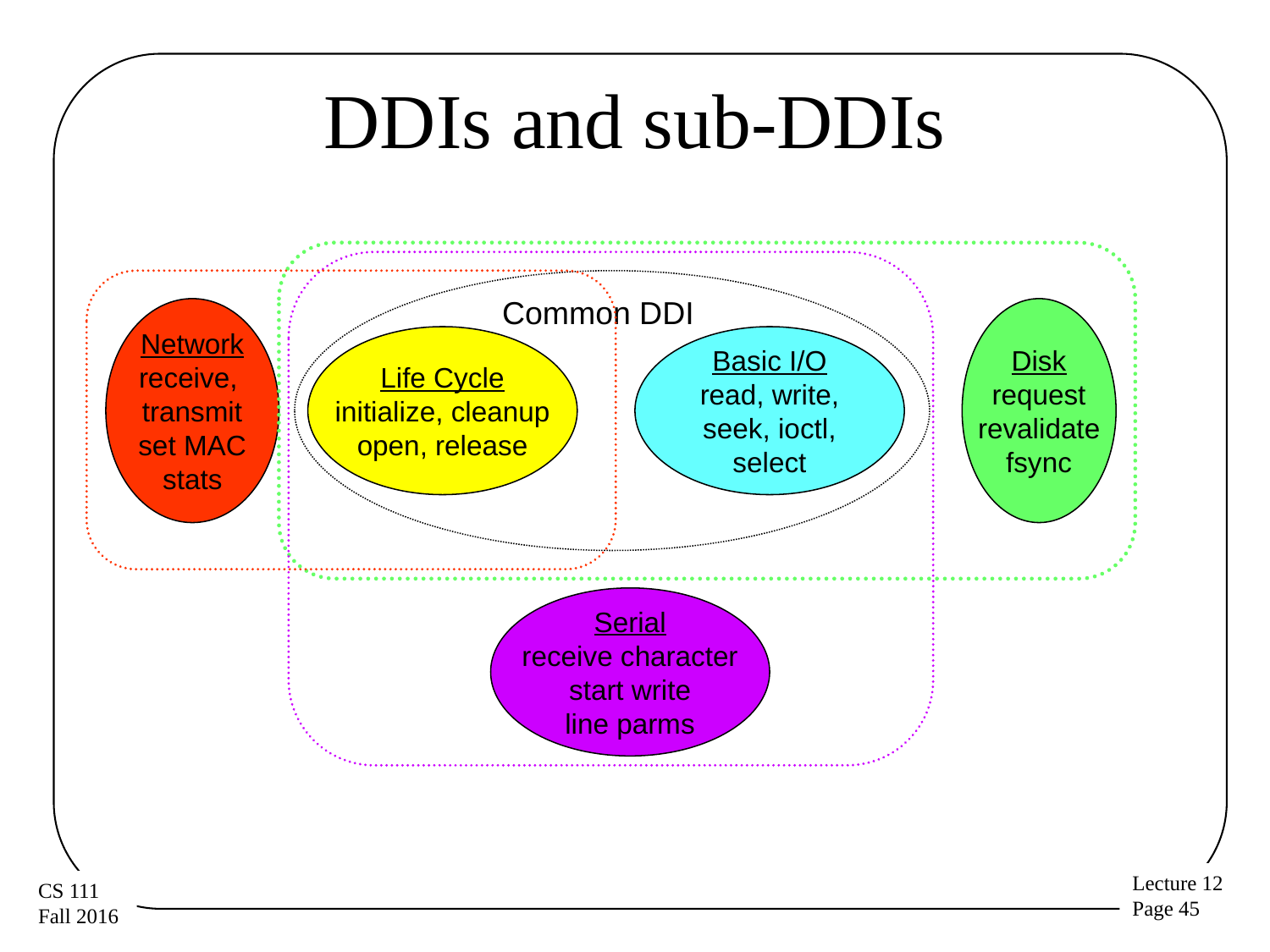

# DDIs and sub-DDIs

Common DDI
Network
receive,
transmit
set MAC
stats
Disk
request
revalidate
fsync
Life Cycle
initialize, cleanup
open, release
Basic I/O
read, write,
seek, ioctl,
select
Serial
receive character
start write
line parms